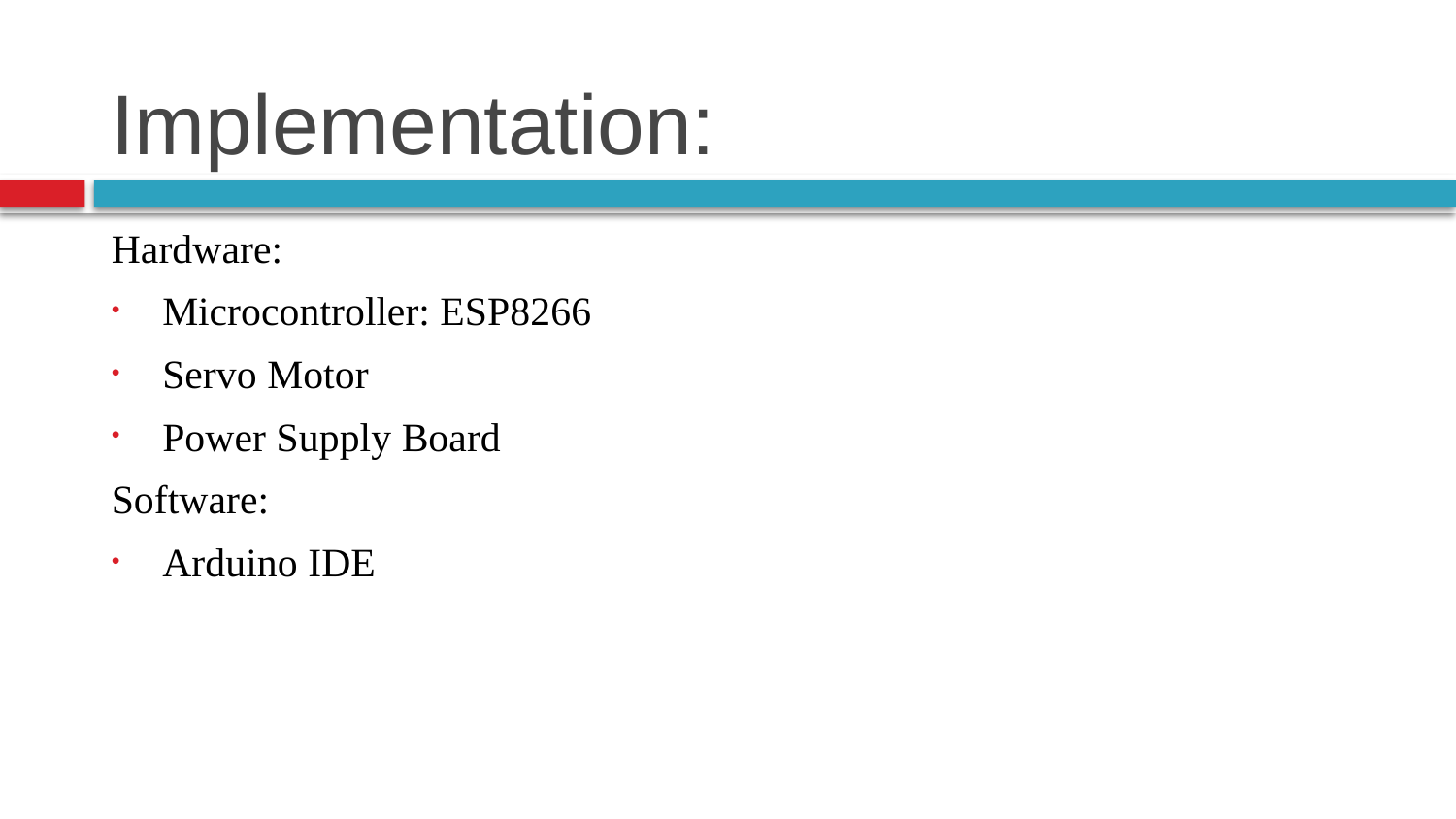

# Implementation:
Hardware:
Microcontroller: ESP8266
Servo Motor
Power Supply Board
Software:
Arduino IDE